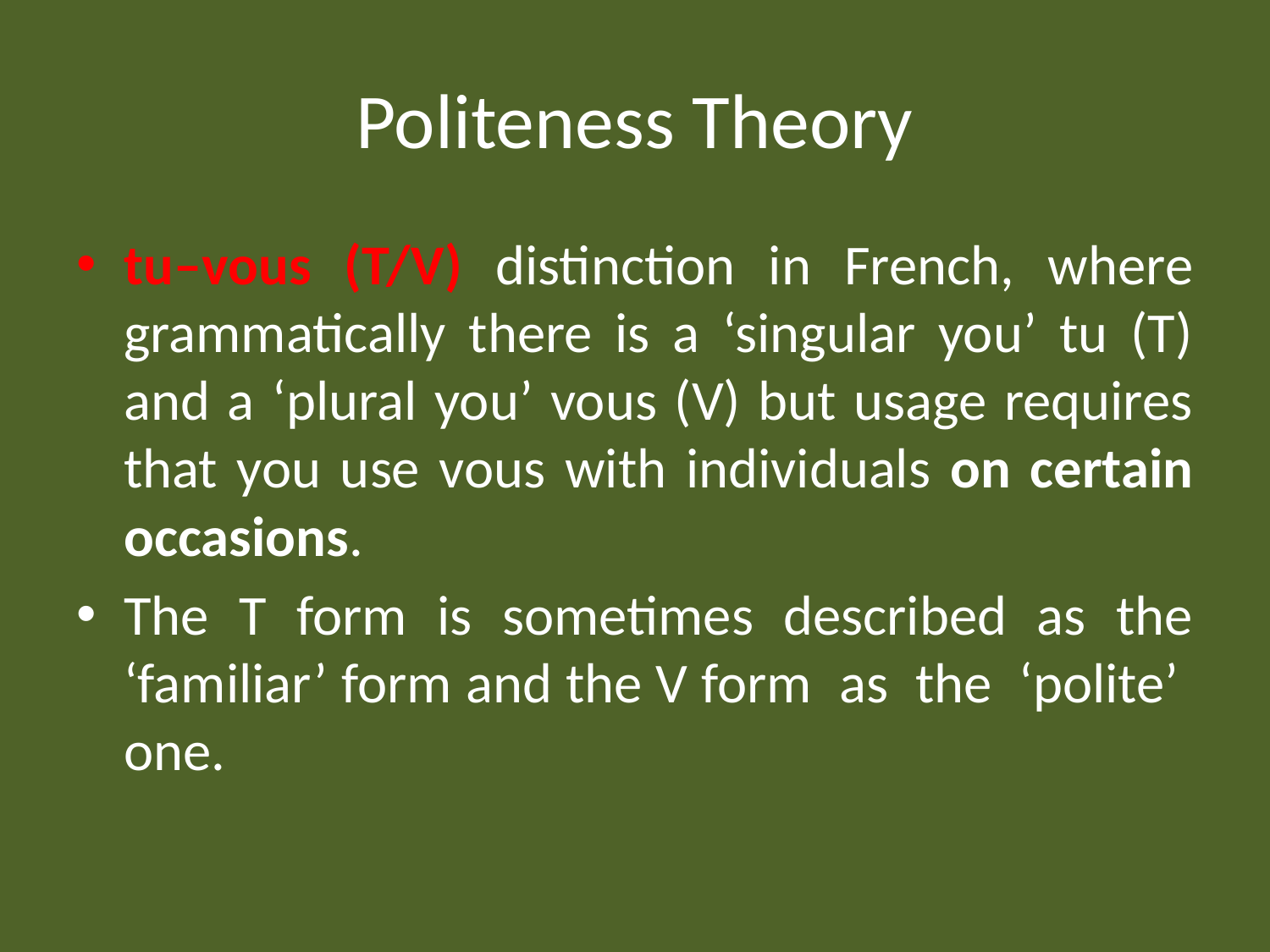

# Politeness Theory
tu–vous (T/V) distinction in French, where grammatically there is a ‘singular you’ tu (T) and a ‘plural you’ vous (V) but usage requires that you use vous with individuals on certain occasions.
The T form is sometimes described as the ‘familiar’ form and the V form  as  the  ‘polite’  one.